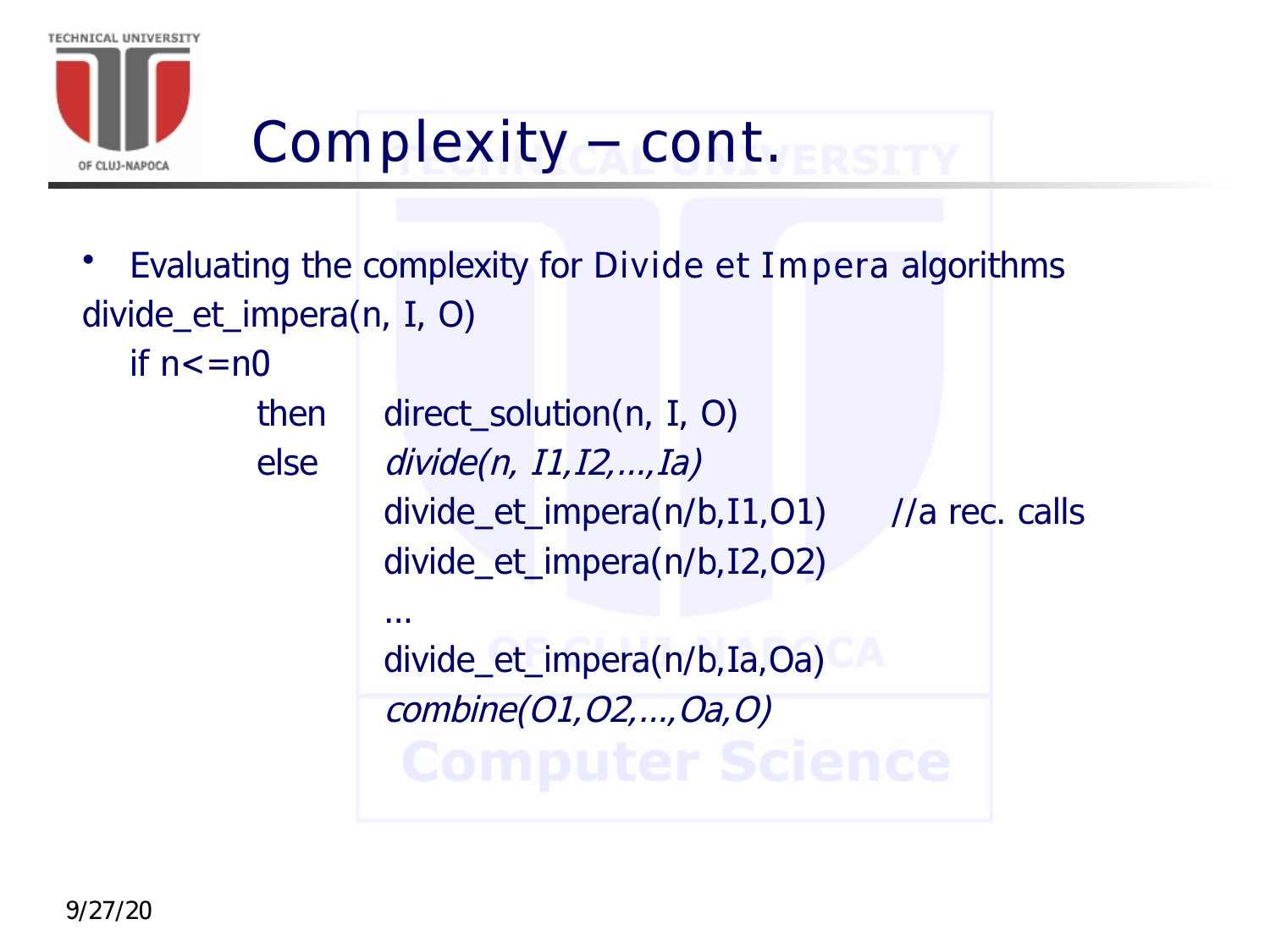

# Complexity – cont.
Evaluating the complexity for Divide et Impera algorithms
divide_et_impera(n, I, O)
	if n<=n0
		then	direct_solution(n, I, O)
		else	divide(n, I1,I2,…,Ia)
			divide_et_impera(n/b,I1,O1)	//a rec. calls
			divide_et_impera(n/b,I2,O2)
			…
 			divide_et_impera(n/b,Ia,Oa)
			combine(O1,O2,…,Oa,O)
9/27/20